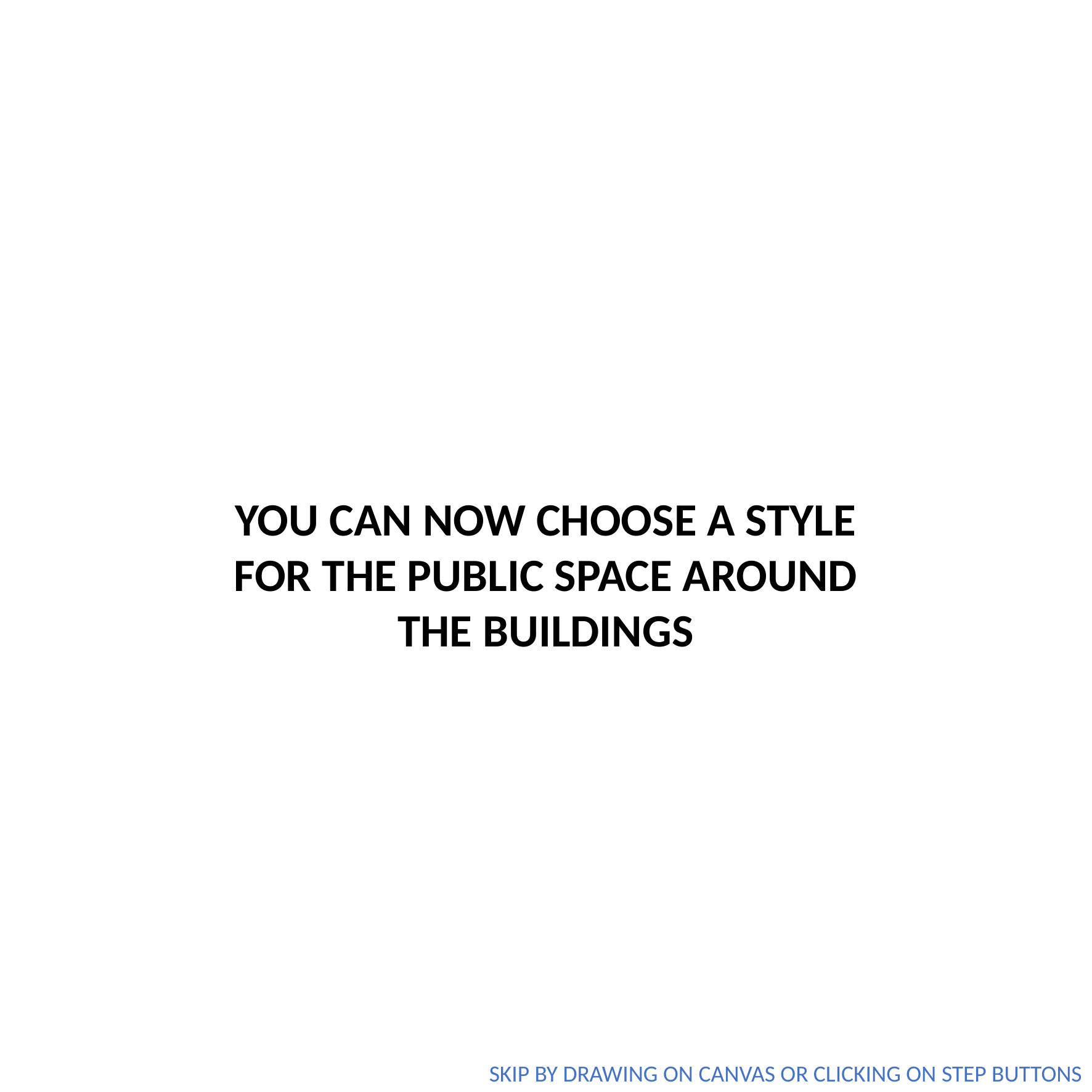

YOU CAN NOW CHOOSE A STYLE FOR THE PUBLIC SPACE AROUND THE BUILDINGS